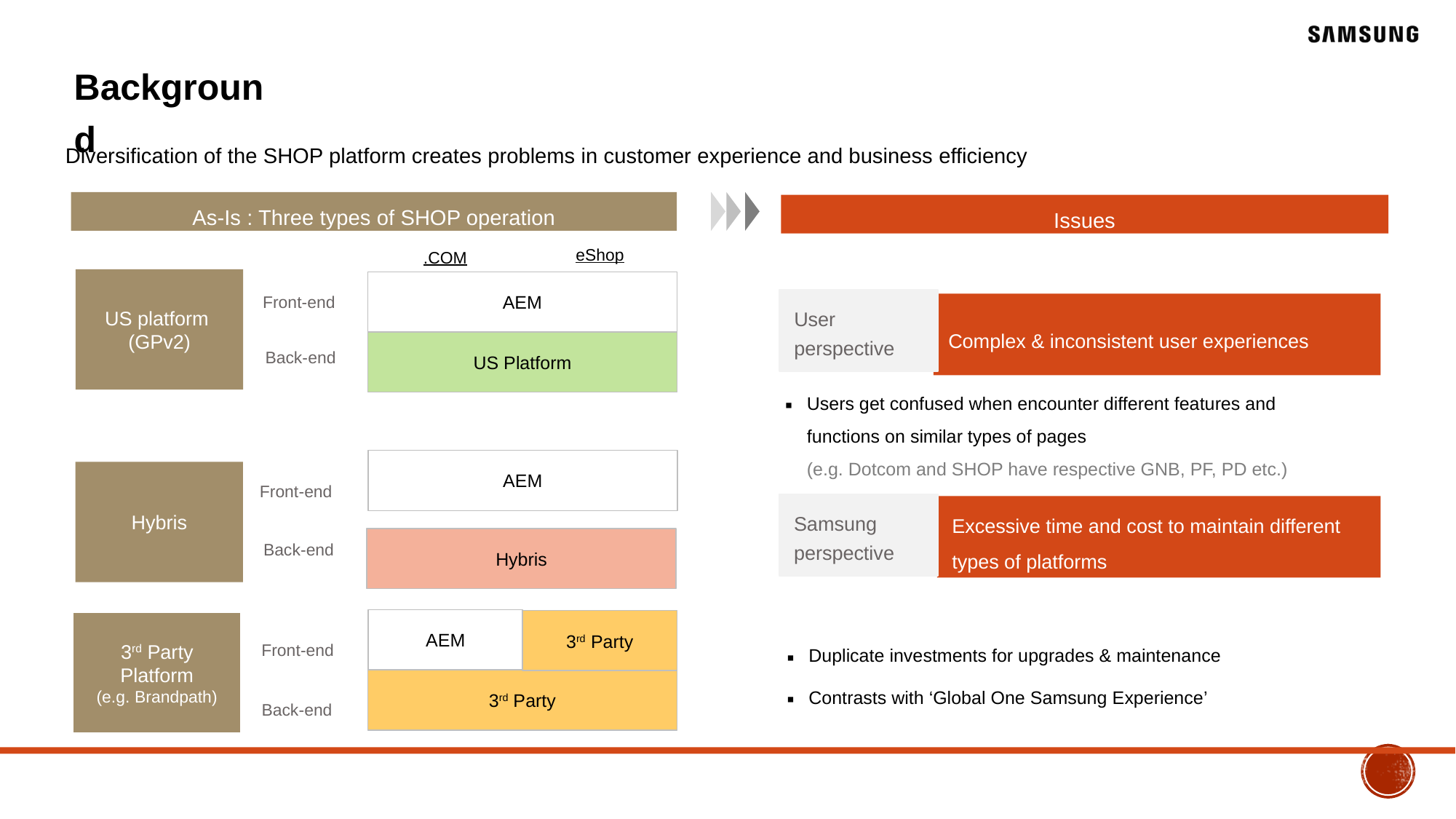

Background
Diversification of the SHOP platform creates problems in customer experience and business efficiency
As-Is : Three types of SHOP operation
Issues

eShop
.COM
US platform
(GPv2)
AEM
US Platform
Front-end
User
perspective
Complex & inconsistent user experiences
Back-end
Users get confused when encounter different features and functions on similar types of pages
(e.g. Dotcom and SHOP have respective GNB, PF, PD etc.)
AEM
Hybris
Front-end
Samsung
perspective
Excessive time and cost to maintain different types of platforms
Hybris
Back-end
AEM
3rd Party
3rd Party
3rd Party Platform
(e.g. Brandpath)
Duplicate investments for upgrades & maintenance
Contrasts with ‘Global One Samsung Experience’
Front-end
Back-end